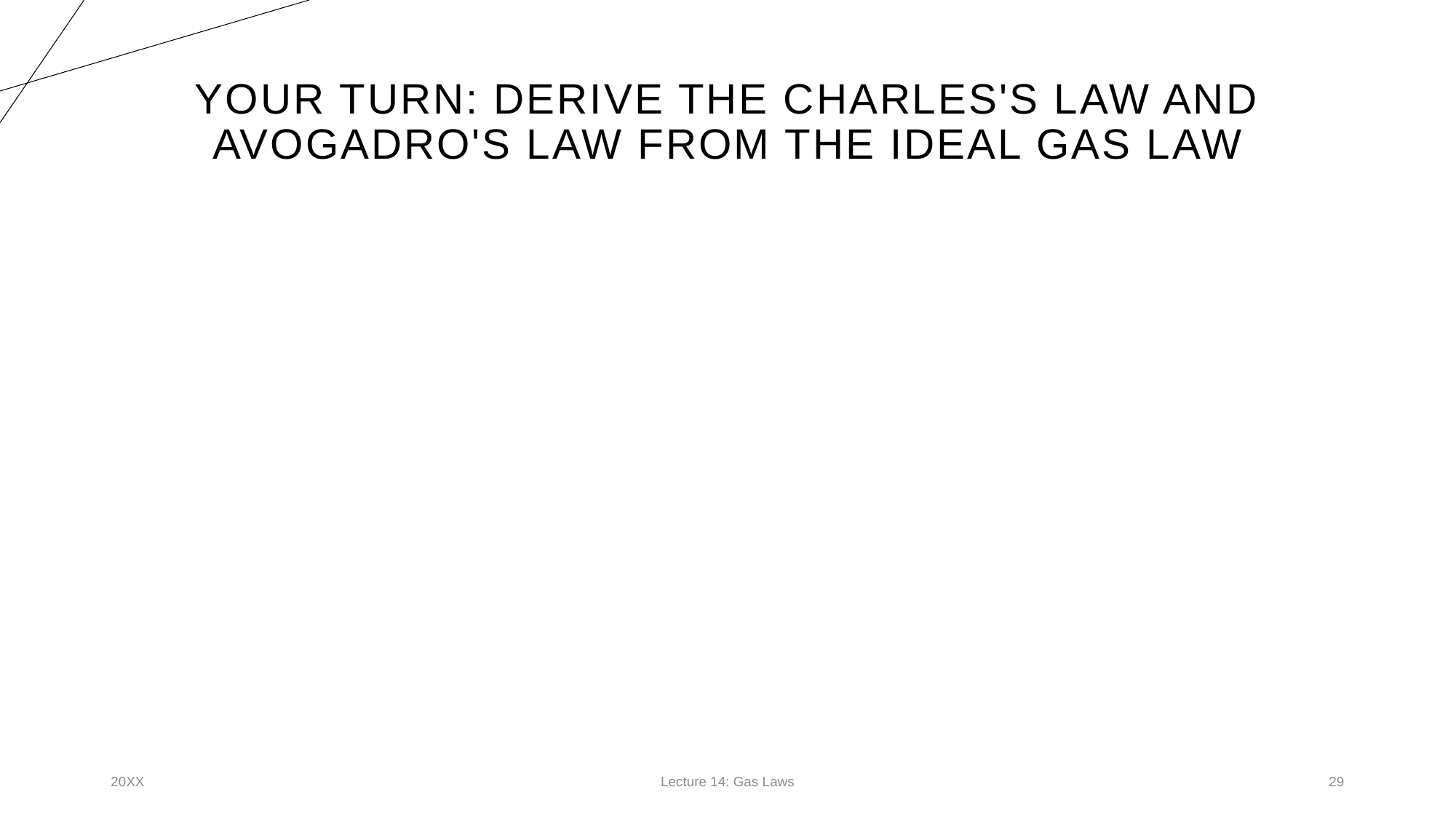

# your turn: derive the charles's law and avogadro's law from the ideal gas law
20XX
Lecture 14: Gas Laws​
29